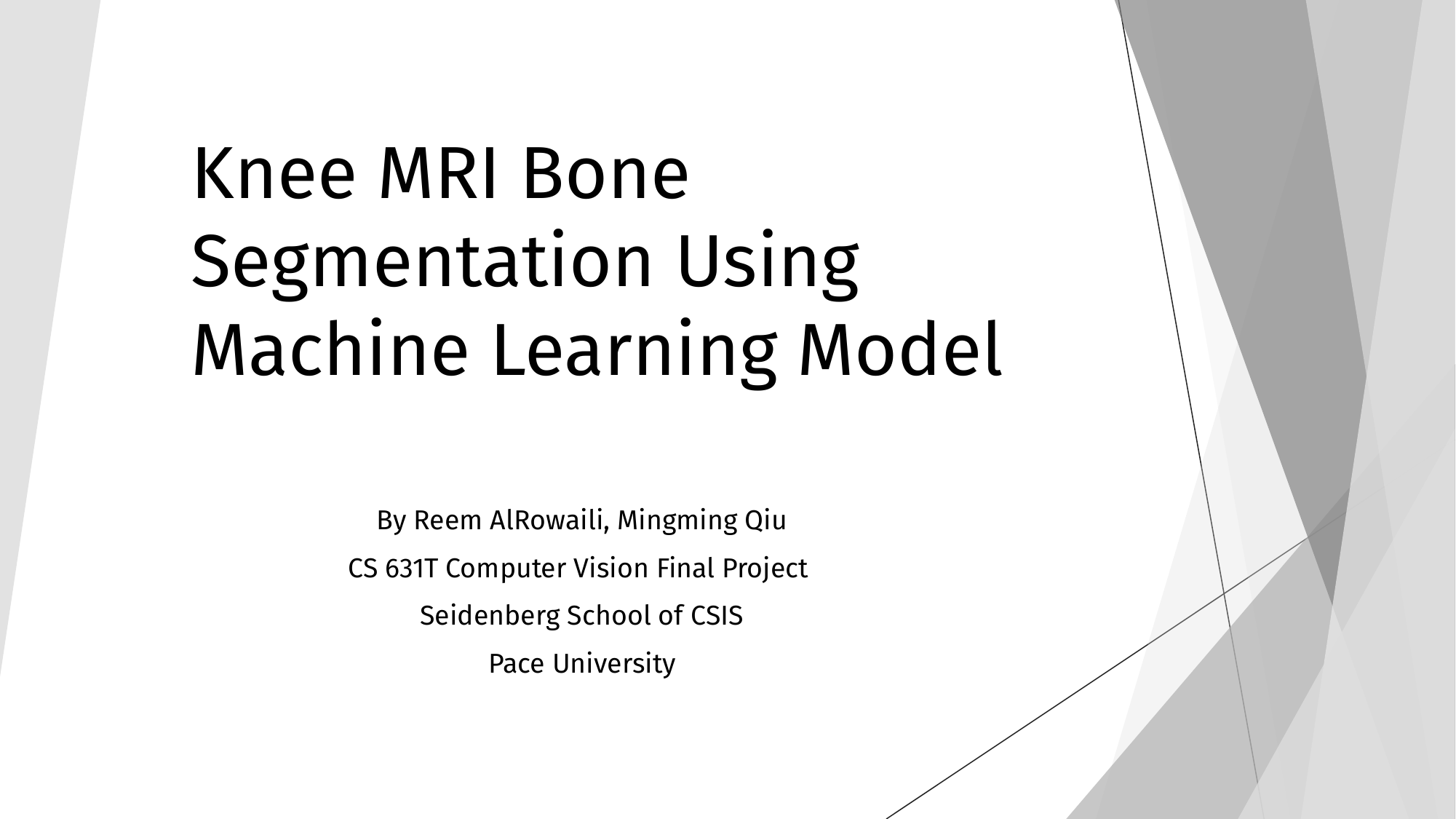

# Knee MRI Bone Segmentation Using Machine Learning Model
By Reem AlRowaili, Mingming Qiu
CS 631T Computer Vision Final Project
Seidenberg School of CSIS
Pace University